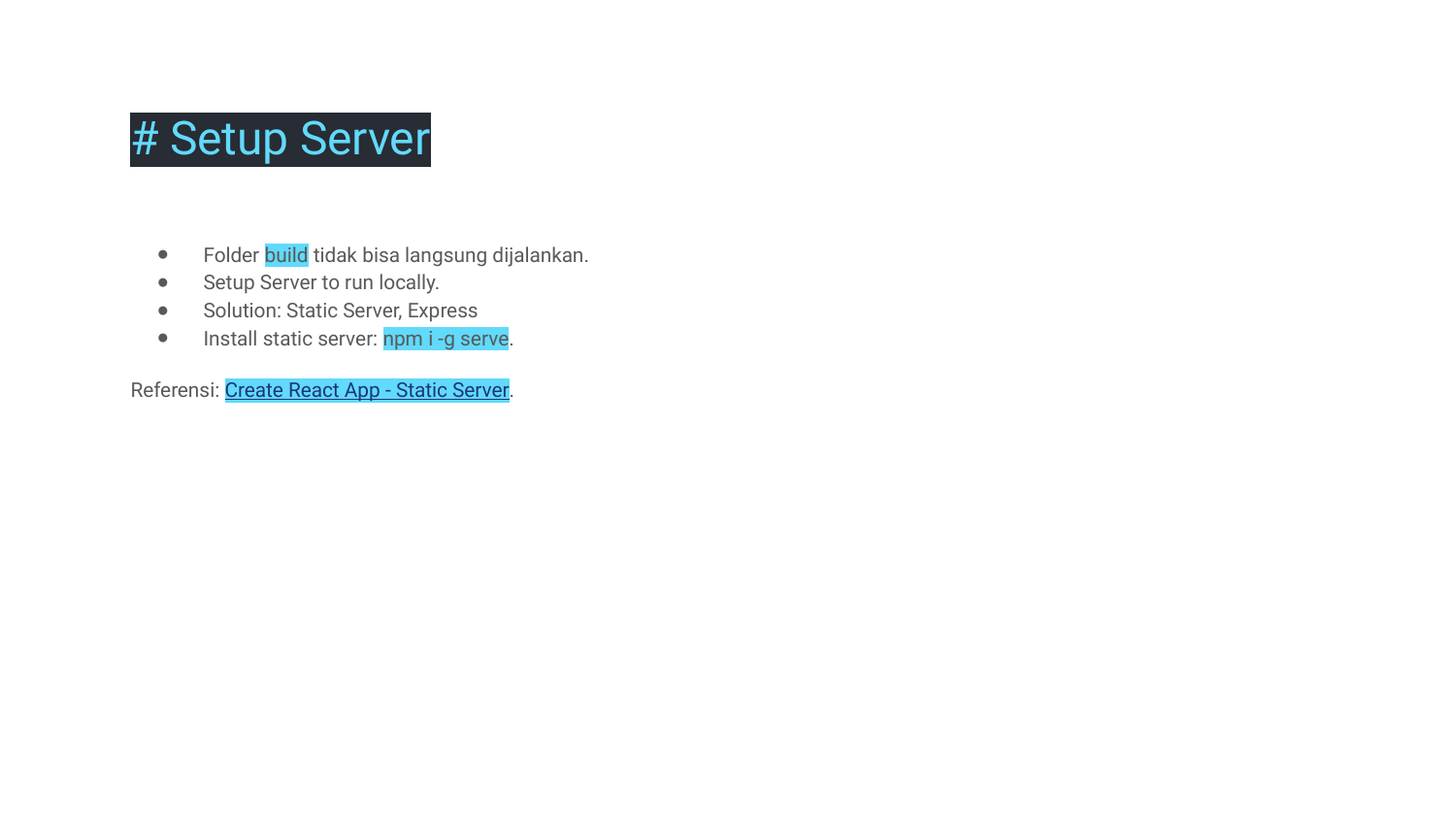

# Setup Server
Folder build tidak bisa langsung dijalankan.
Setup Server to run locally.
Solution: Static Server, Express
Install static server: npm i -g serve.
Referensi: Create React App - Static Server.